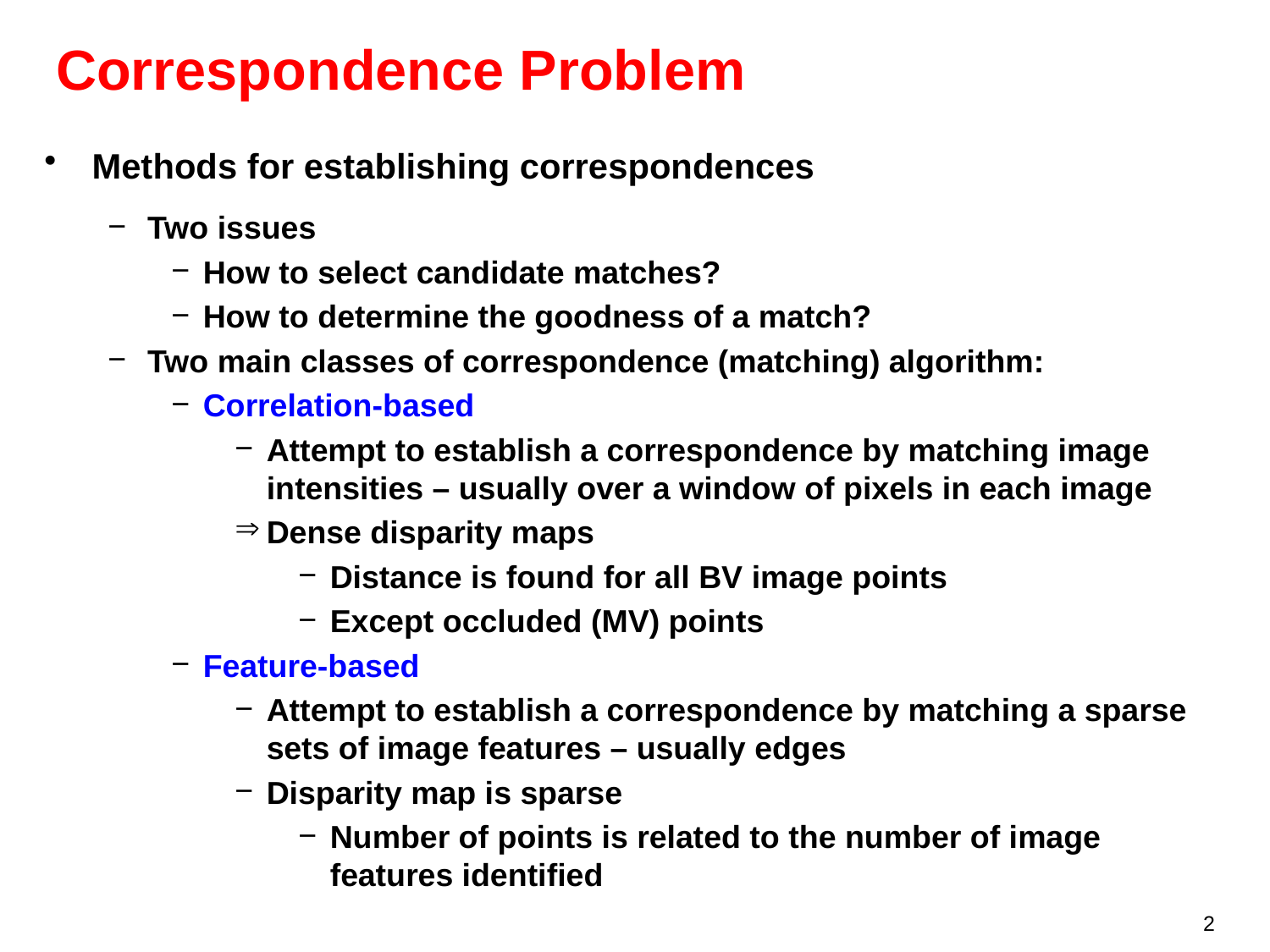

# Correspondence Problem
Methods for establishing correspondences
Two issues
How to select candidate matches?
How to determine the goodness of a match?
Two main classes of correspondence (matching) algorithm:
Correlation-based
Attempt to establish a correspondence by matching image intensities – usually over a window of pixels in each image
Dense disparity maps
Distance is found for all BV image points
Except occluded (MV) points
Feature-based
Attempt to establish a correspondence by matching a sparse sets of image features – usually edges
Disparity map is sparse
Number of points is related to the number of image features identified
2